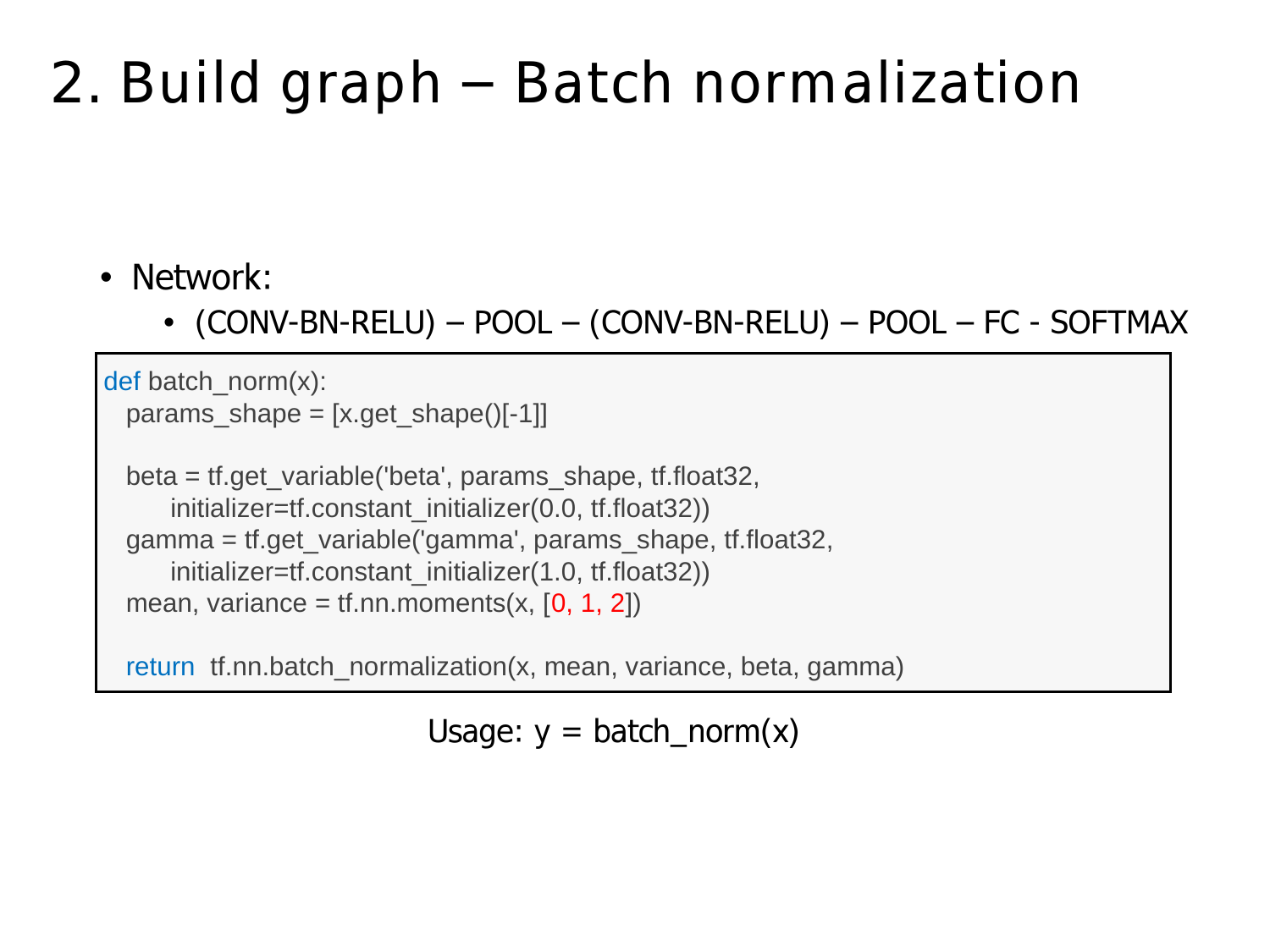

# 2. Build graph – Batch normalization
Network:
(CONV-BN-RELU) – POOL – (CONV-BN-RELU) – POOL – FC - SOFTMAX

 def batch_norm(x):
    params_shape = [x.get_shape()[-1]]

    beta = tf.get_variable('beta', params_shape, tf.float32,
          initializer=tf.constant_initializer(0.0, tf.float32))
    gamma = tf.get_variable('gamma', params_shape, tf.float32,
          initializer=tf.constant_initializer(1.0, tf.float32))
    mean, variance = tf.nn.moments(x, [0, 1, 2])

    return  tf.nn.batch_normalization(x, mean, variance, beta, gamma)
Usage: y = batch_norm(x)